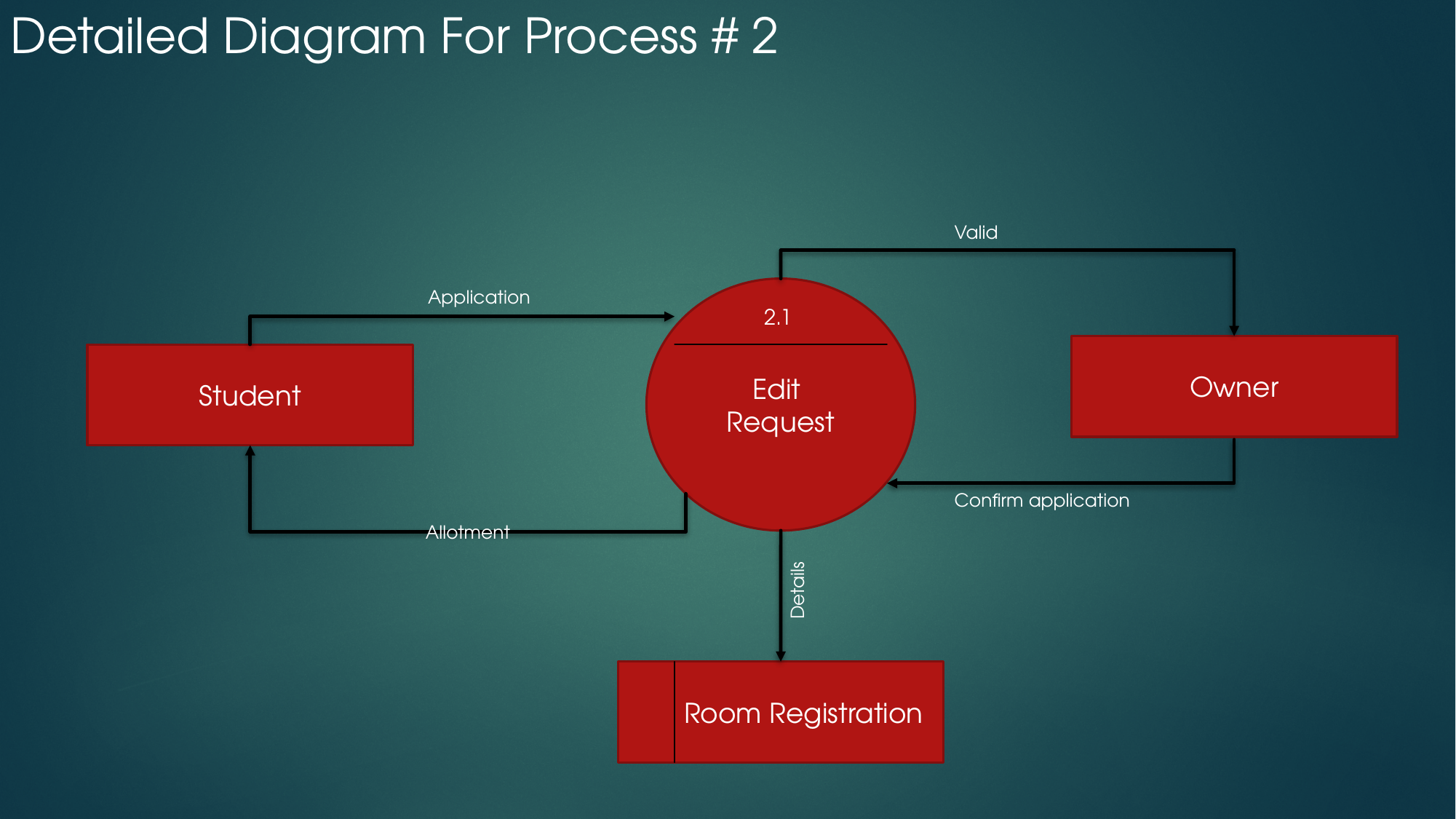

Detailed Diagram For Process # 2
Valid
Edit  Request
Application
2.1
Owner
Student
Confirm application
Allotment
Details
      Room Registration